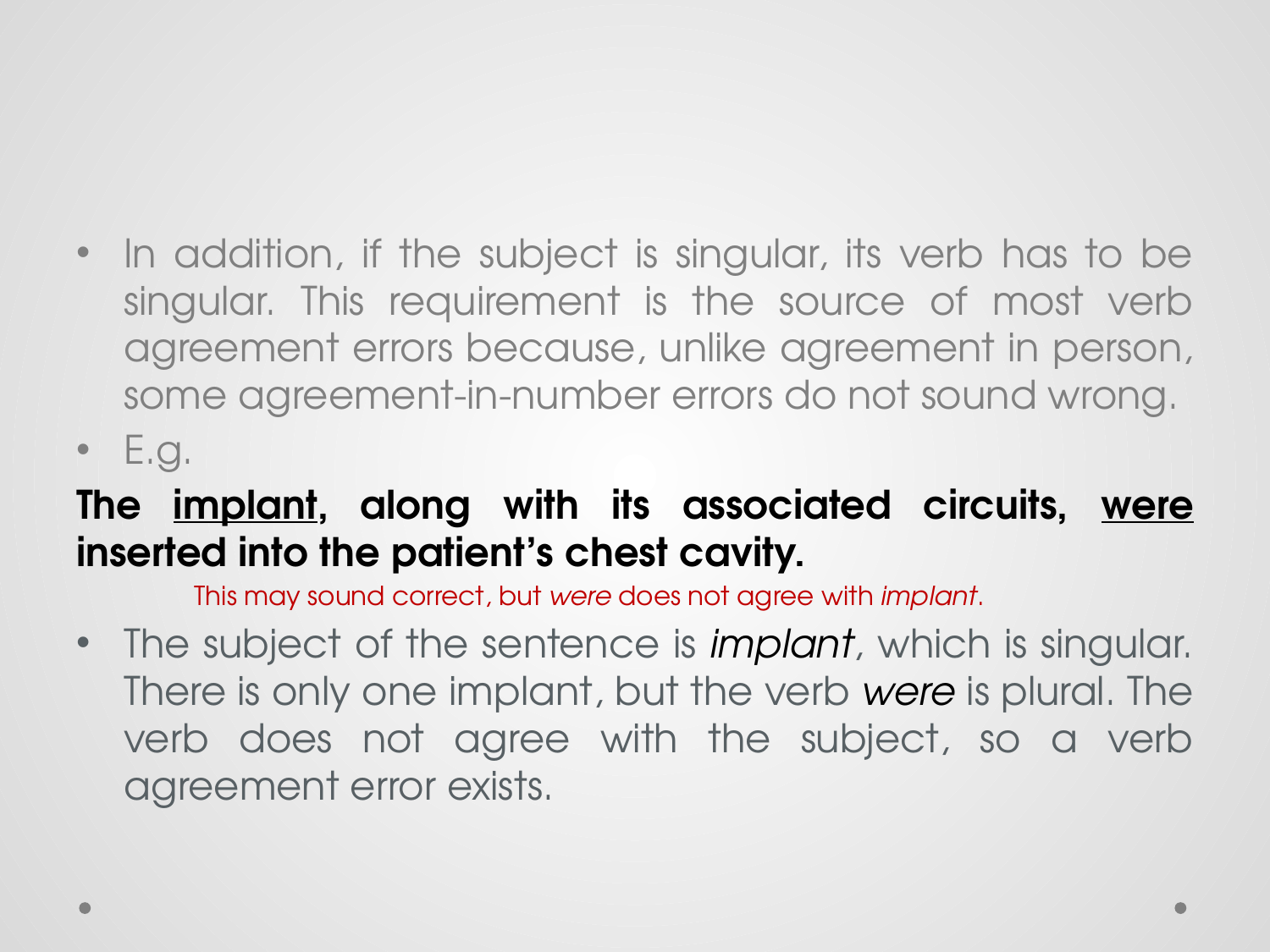

#
In addition, if the subject is singular, its verb has to be singular. This requirement is the source of most verb agreement errors because, unlike agreement in person, some agreement-in-number errors do not sound wrong.
E.g.
The implant, along with its associated circuits, were inserted into the patient’s chest cavity.
	This may sound correct, but were does not agree with implant.
The subject of the sentence is implant, which is singular. There is only one implant, but the verb were is plural. The verb does not agree with the subject, so a verb agreement error exists.